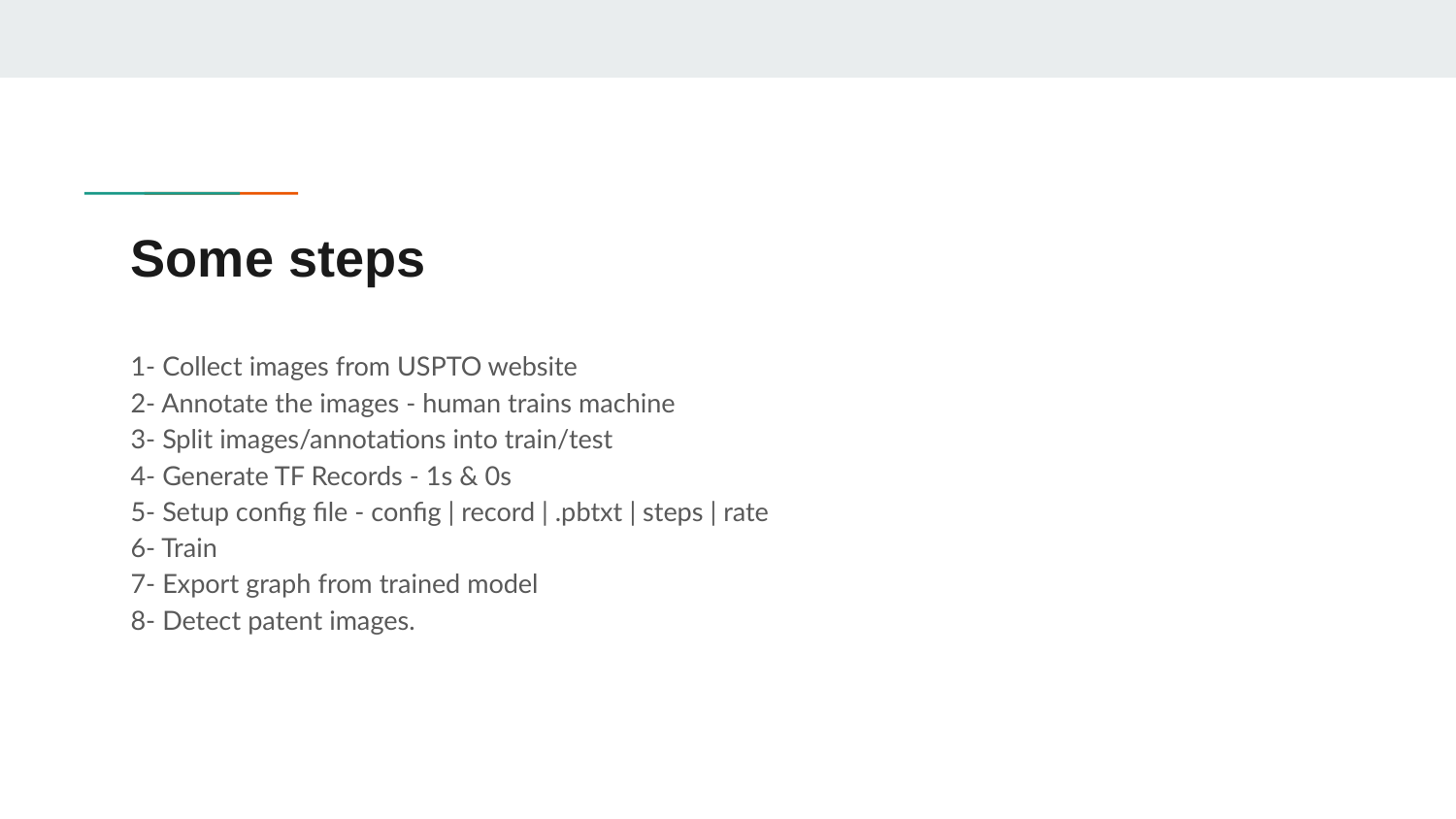

# Some steps
1- Collect images from USPTO website
2- Annotate the images - human trains machine
3- Split images/annotations into train/test
4- Generate TF Records - 1s & 0s
5- Setup config file - config | record | .pbtxt | steps | rate
6- Train
7- Export graph from trained model
8- Detect patent images.